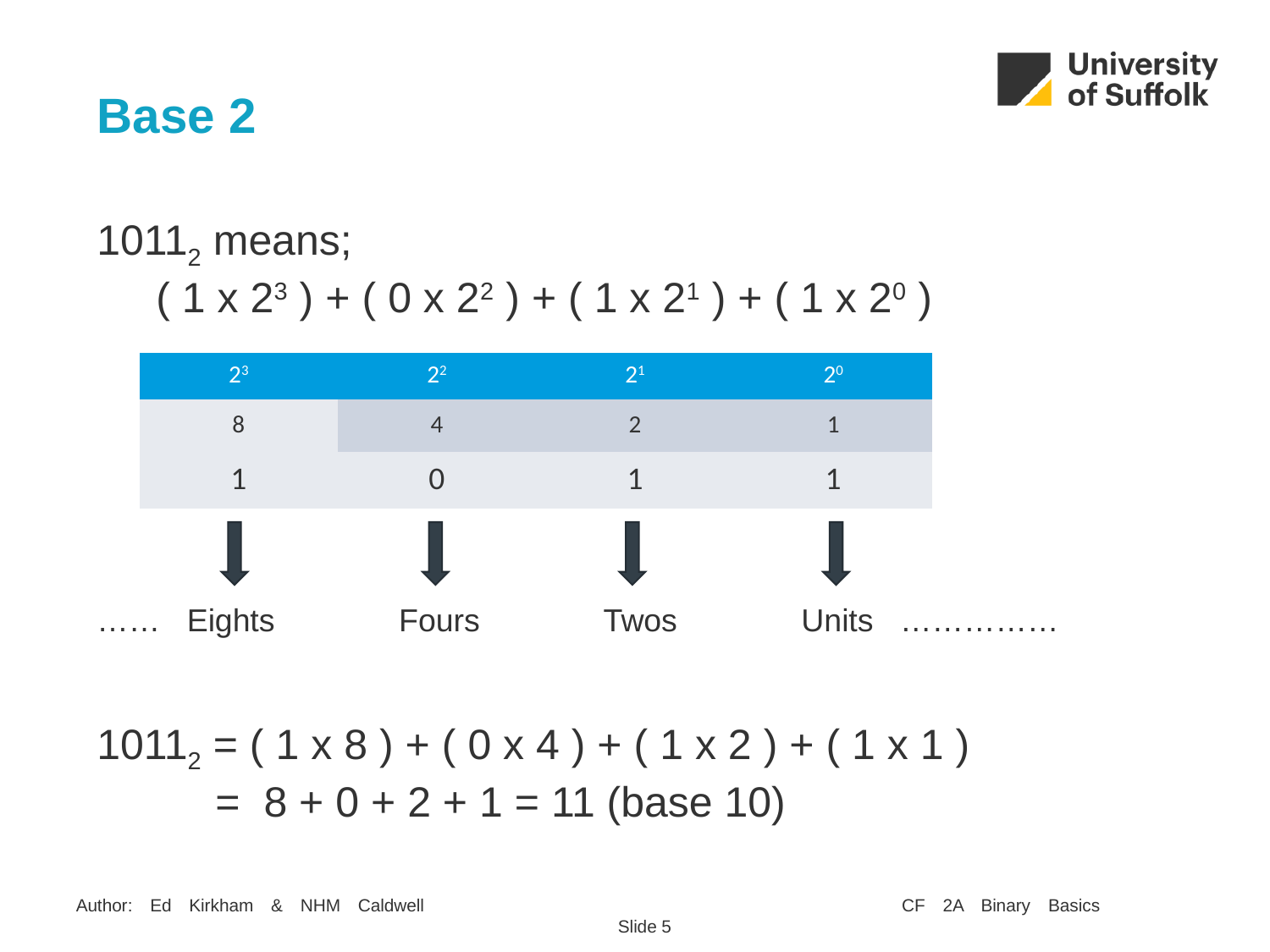

# Base 2
10112 means;
     ( 1 x 23 ) + ( 0 x 22 ) + ( 1 x 21 ) + ( 1 x 20 )
| 23 | 22 | 21 | 20 |
| --- | --- | --- | --- |
| 8 | 4 | 2 | 1 |
| 1 | 0 | 1 | 1 |

……   Eights              Fours              Twos              Units   ……………
10112 = ( 1 x 8 ) + ( 0 x 4 ) + ( 1 x 2 ) + ( 1 x 1 )
          =  8 + 0 + 2 + 1 = 11 (base 10)